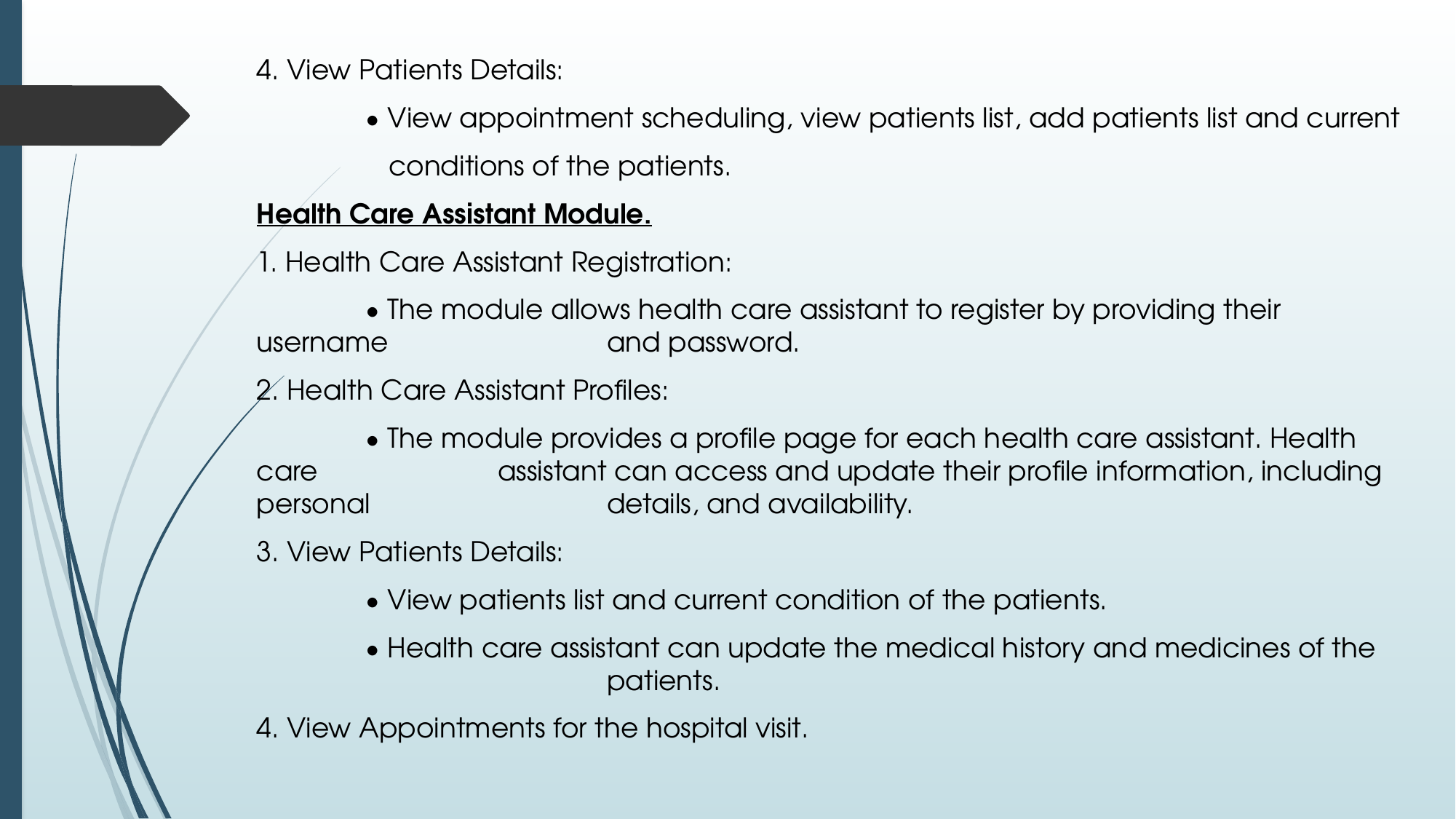

4. View Patients Details:
	• View appointment scheduling, view patients list, add patients list and current
	   conditions of the patients.
Health Care Assistant Module.
1. Health Care Assistant Registration:
	• The module allows health care assistant to register by providing their username 	    	   and password.
2. Health Care Assistant Profiles:
	• The module provides a profile page for each health care assistant. Health care 	     	   assistant can access and update their profile information, including personal  		   details, and availability.
3. View Patients Details:
	• View patients list and current condition of the patients.
	• Health care assistant can update the medical history and medicines of the 	  		   patients.
4. View Appointments for the hospital visit.